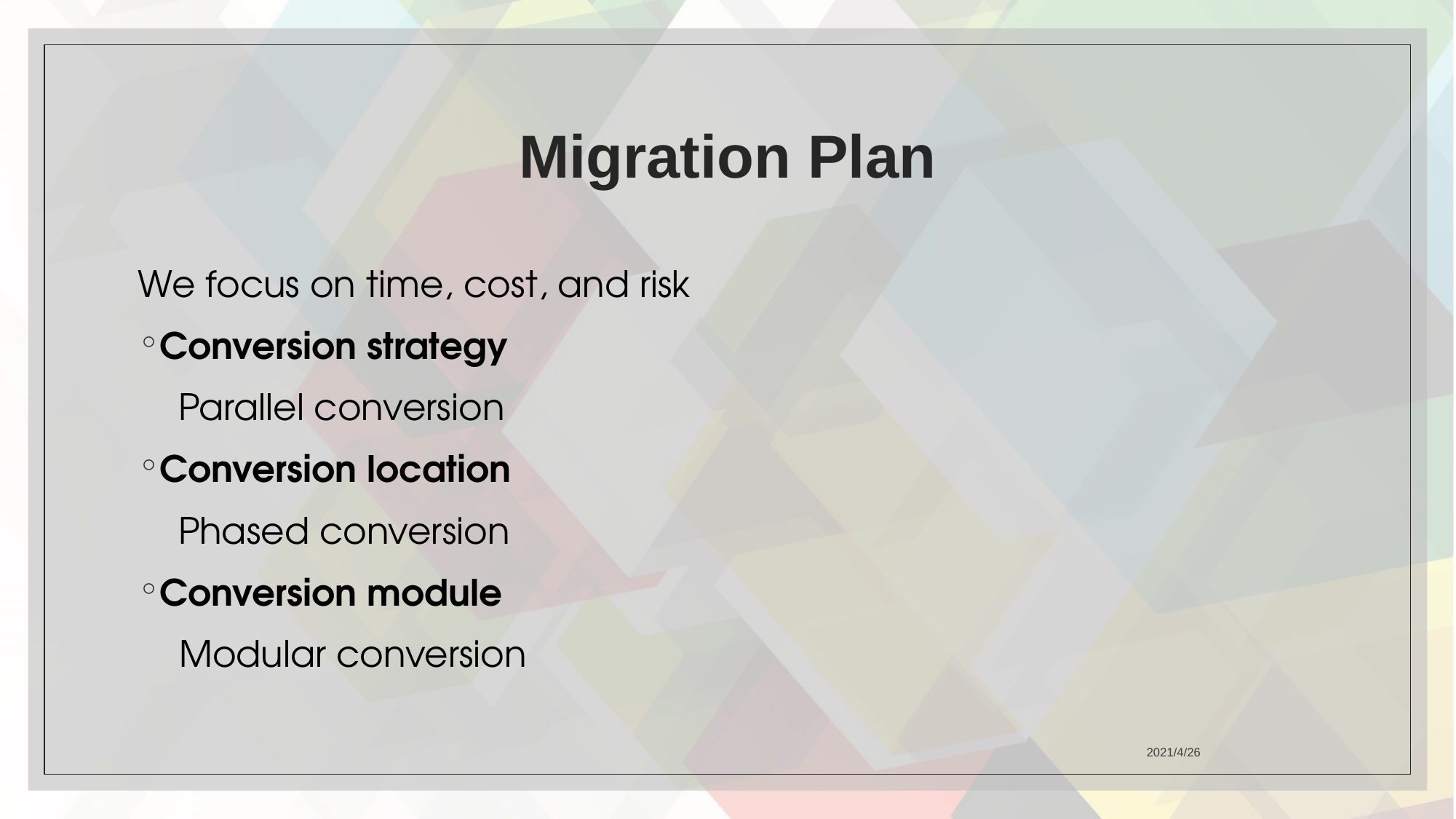

# Migration Plan
We focus on time, cost, and risk
Conversion strategy
    Parallel conversion
Conversion location
    Phased conversion
Conversion module
    Modular conversion
2021/4/26